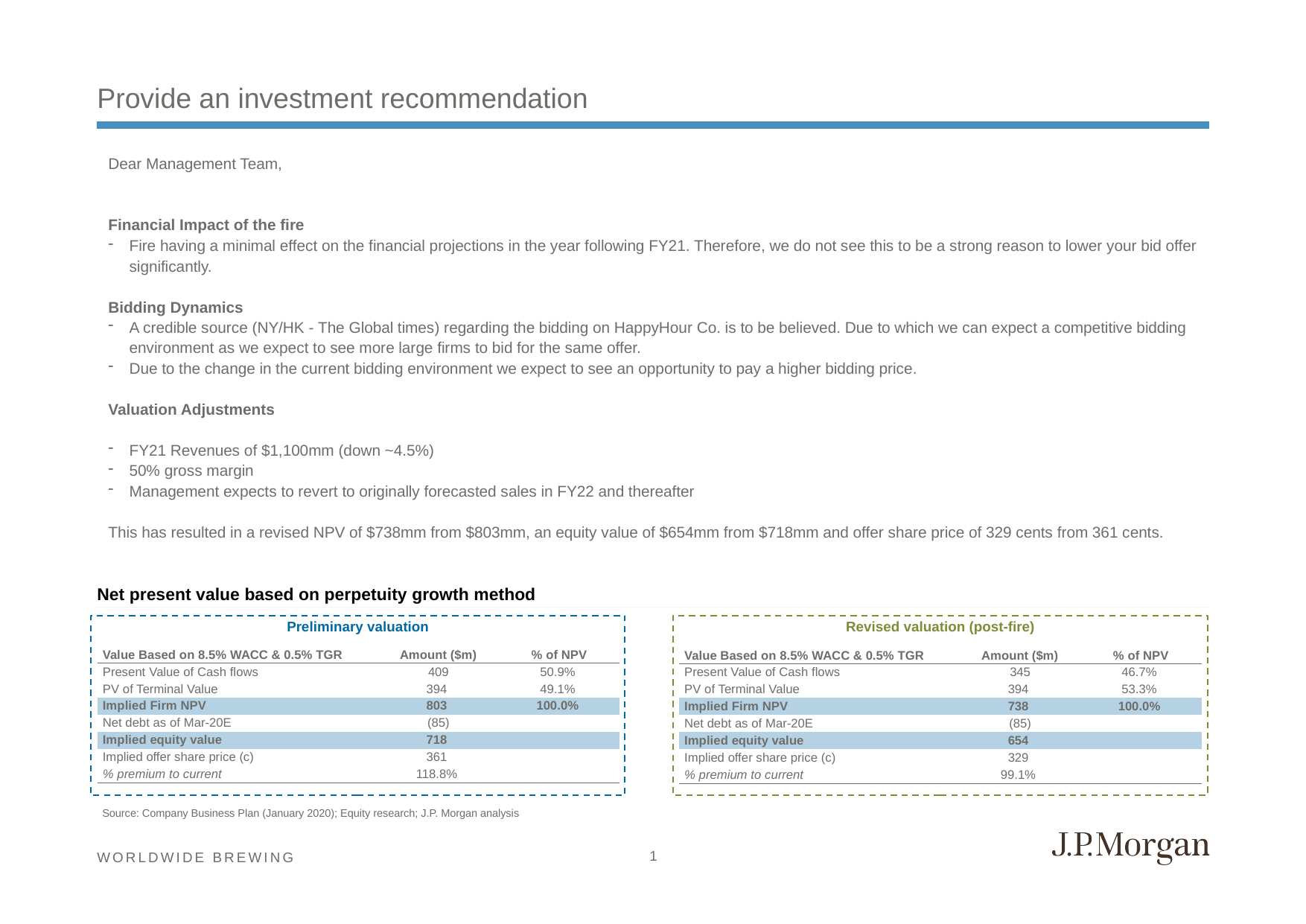

# Provide an investment recommendation
Dear Management Team,

Financial Impact of the fire
Fire having a minimal effect on the financial projections in the year following FY21. Therefore, we do not see this to be a strong reason to lower your bid offer significantly.

Bidding Dynamics
A credible source (NY/HK - The Global times) regarding the bidding on HappyHour Co. is to be believed. Due to which we can expect a competitive bidding environment as we expect to see more large firms to bid for the same offer.
Due to the change in the current bidding environment we expect to see an opportunity to pay a higher bidding price.

Valuation Adjustments

FY21 Revenues of $1,100mm (down ~4.5%)
50% gross margin
Management expects to revert to originally forecasted sales in FY22 and thereafter

This has resulted in a revised NPV of $738mm from $803mm, an equity value of $654mm from $718mm and offer share price of 329 cents from 361 cents.

Net present value based on perpetuity growth method
Preliminary valuation
Revised valuation (post-fire)
| Value Based on 8.5% WACC & 0.5% TGR | Amount ($m) | % of NPV |
| --- | --- | --- |
| Present Value of Cash flows | 409 | 50.9% |
| PV of Terminal Value | 394 | 49.1% |
| Implied Firm NPV | 803 | 100.0% |
| Net debt as of Mar-20E | (85) |  |
| Implied equity value | 718 |  |
| Implied offer share price (c) | 361 |  |
| % premium to current | 118.8% |  |
| Value Based on 8.5% WACC & 0.5% TGR | Amount ($m) | % of NPV |
| --- | --- | --- |
| Present Value of Cash flows | 345 | 46.7% |
| PV of Terminal Value | 394 | 53.3% |
| Implied Firm NPV | 738 | 100.0% |
| Net debt as of Mar-20E | (85) |  |
| Implied equity value | 654 |  |
| Implied offer share price (c) | 329 |  |
| % premium to current | 99.1% |  |
Source: Company Business Plan (January 2020); Equity research; J.P. Morgan analysis
1